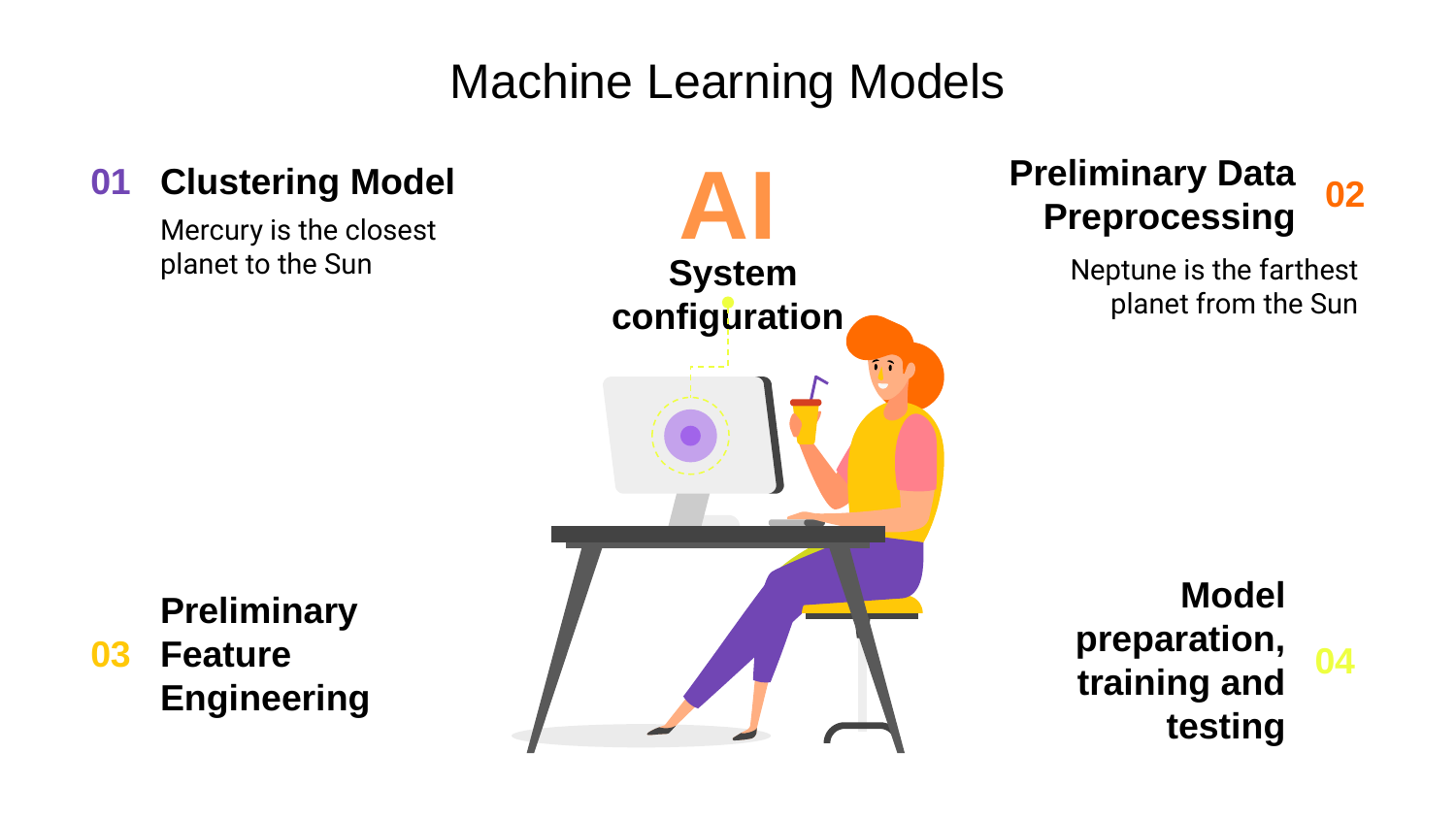

# Machine Learning Models
01
Clustering Model
Mercury is the closest planet to the Sun
AI
Preliminary Data Preprocessing
Neptune is the farthest planet from the Sun
02
 System configuration

03
Preliminary Feature Engineering
Model preparation, training and testing
04